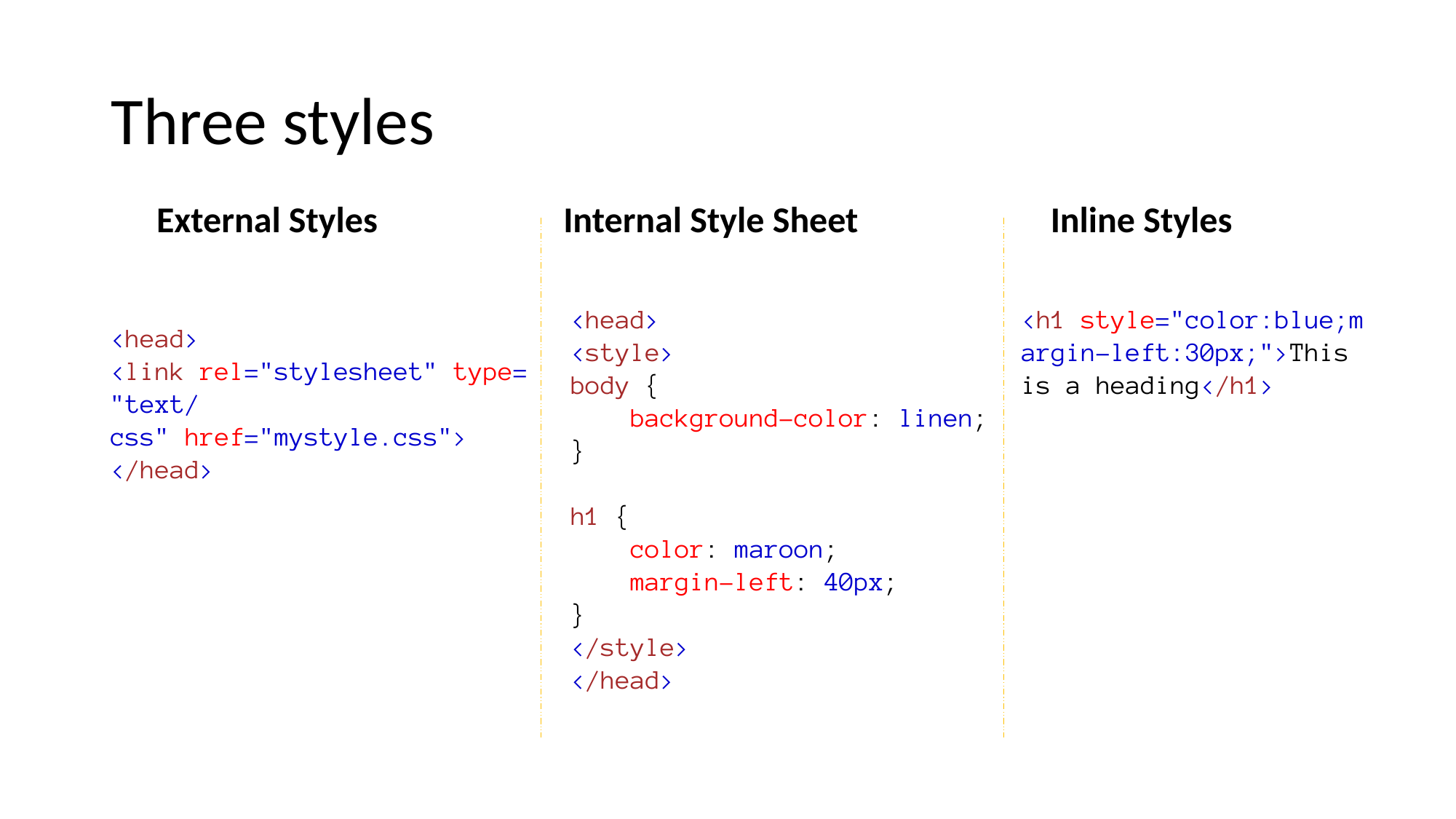

# Three styles
External Styles
Internal Style Sheet
Inline Styles

<head>
<style>
body {
    background-color: linen;
}
h1 {
    color: maroon;
    margin-left: 40px;
} 
</style>
</head>
<h1 style="color:blue;margin-left:30px;">This is a heading</h1>
<head>
<link rel="stylesheet" type="text/css" href="mystyle.css">
</head>